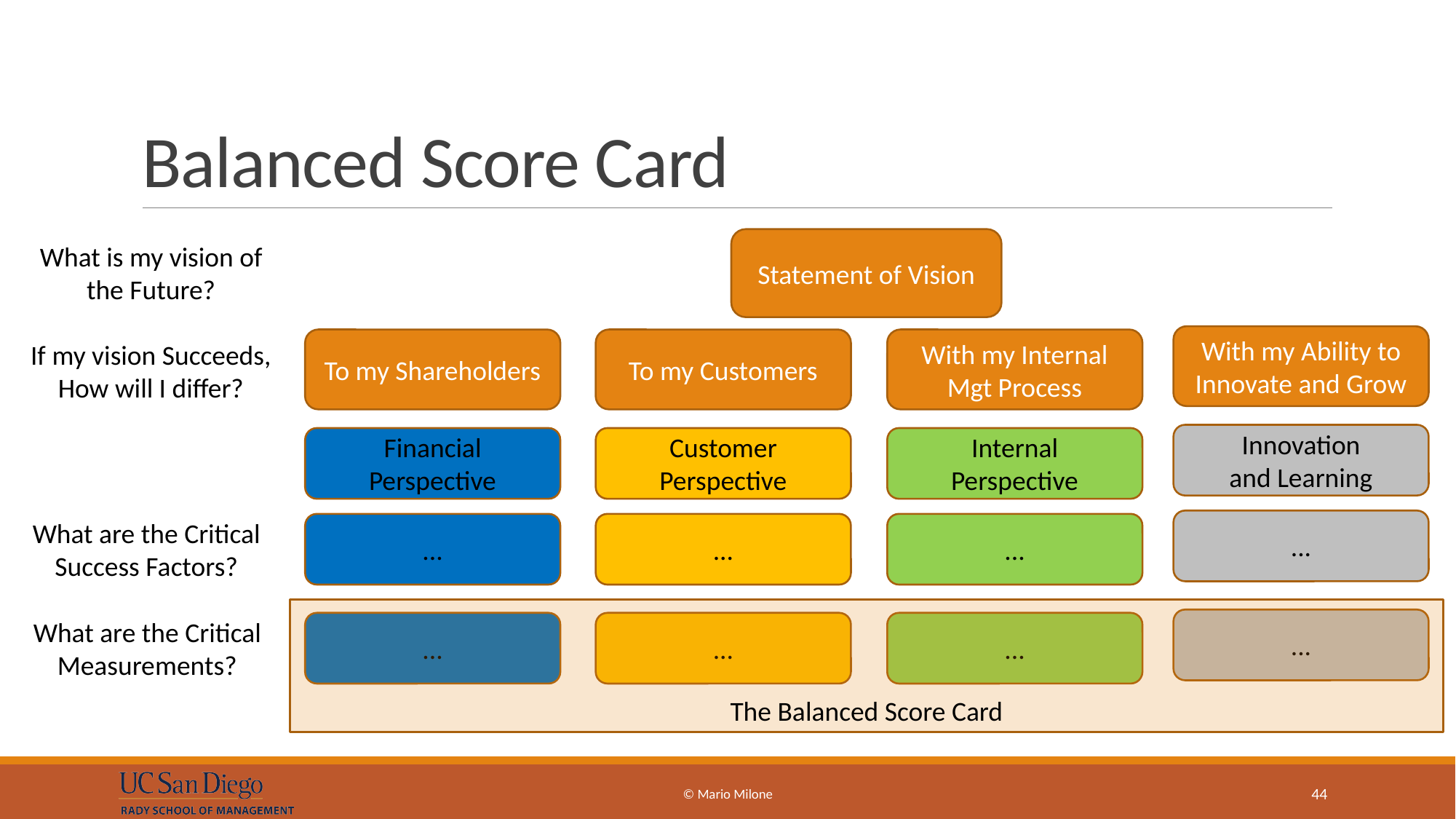

# Balanced Score Card
Statement of Vision
What is my vision of the Future?
With my Ability to Innovate and Grow
To my Shareholders
With my Internal Mgt Process
To my Customers
If my vision Succeeds, How will I differ?
Innovation
and Learning
Financial
Perspective
Customer
Perspective
Internal
Perspective
What are the Critical Success Factors?
...
...
...
...
The Balanced Score Card
What are the Critical Measurements?
...
...
...
...
© Mario Milone
44